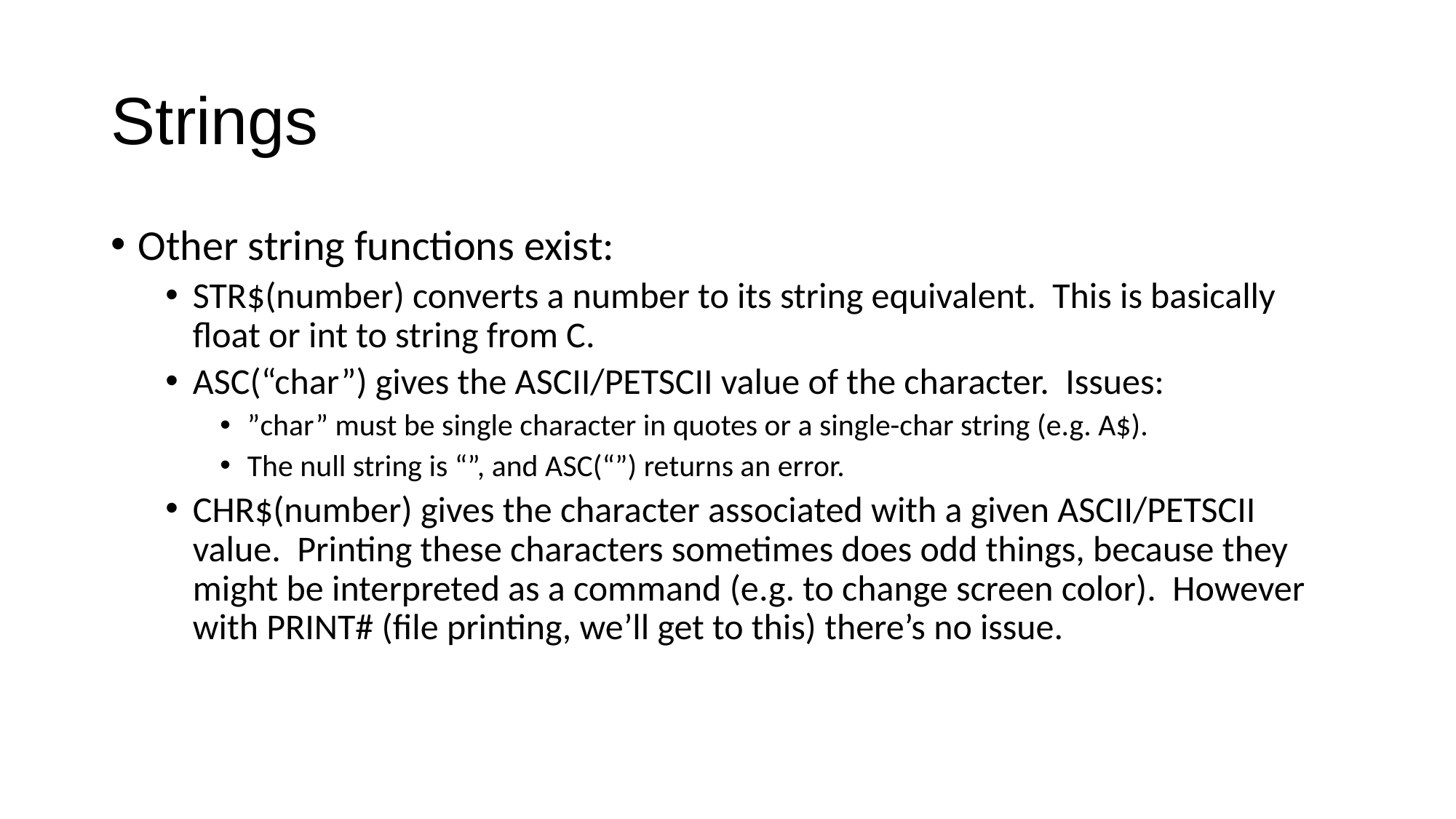

# Strings
Other string functions exist:
STR$(number) converts a number to its string equivalent.  This is basically float or int to string from C.
ASC(“char”) gives the ASCII/PETSCII value of the character.  Issues:
”char” must be single character in quotes or a single-char string (e.g. A$).
The null string is “”, and ASC(“”) returns an error.
CHR$(number) gives the character associated with a given ASCII/PETSCII value.  Printing these characters sometimes does odd things, because they might be interpreted as a command (e.g. to change screen color).  However with PRINT# (file printing, we’ll get to this) there’s no issue.